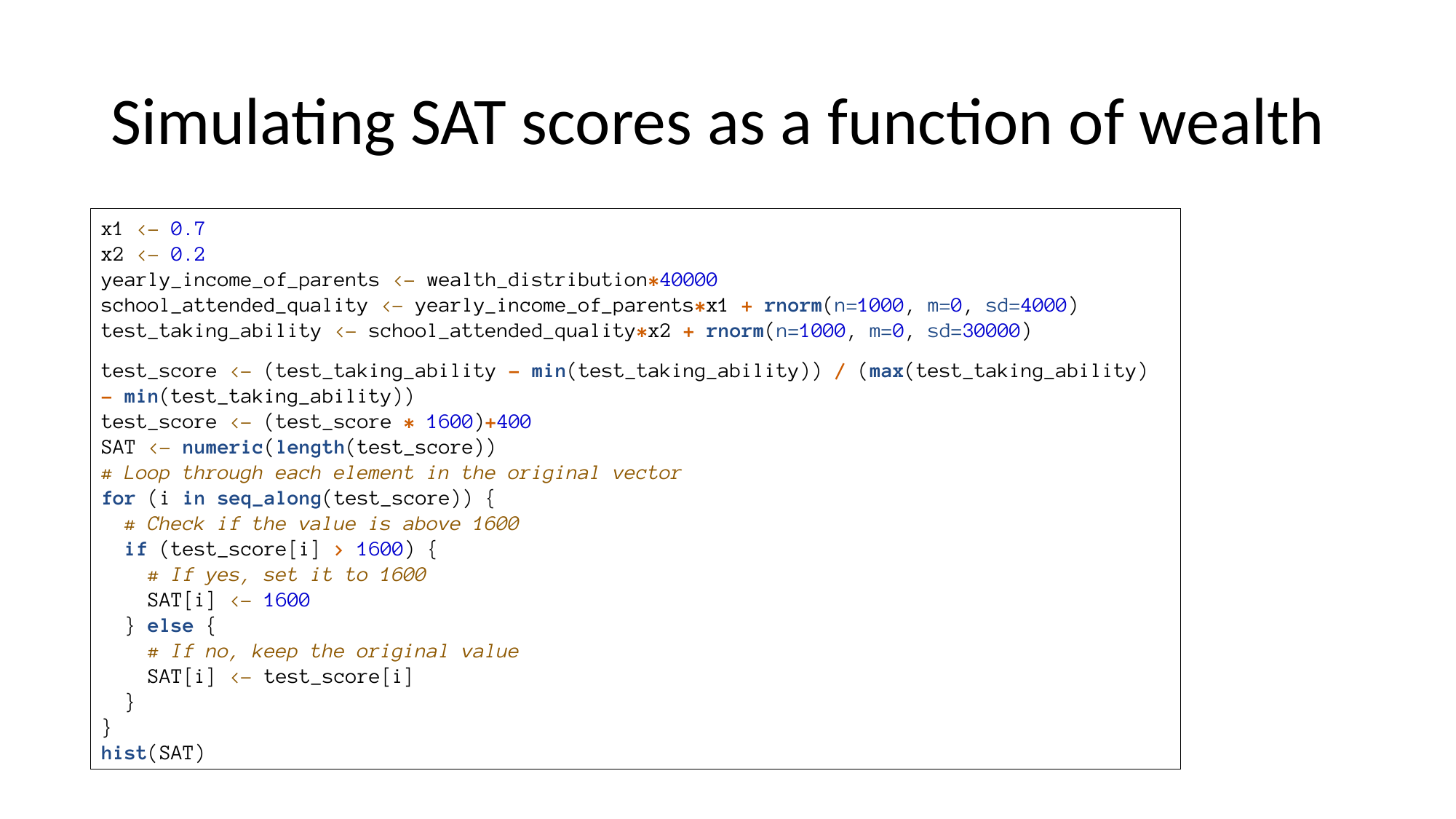

# Simulating SAT scores as a function of wealth
x1 <- 0.7
x2 <- 0.2
yearly_income_of_parents <- wealth_distribution*40000
school_attended_quality <- yearly_income_of_parents*x1 + rnorm(n=1000, m=0, sd=4000)
test_taking_ability <- school_attended_quality*x2 + rnorm(n=1000, m=0, sd=30000)
test_score <- (test_taking_ability - min(test_taking_ability)) / (max(test_taking_ability) - min(test_taking_ability))
test_score <- (test_score * 1600)+400
SAT <- numeric(length(test_score))
# Loop through each element in the original vector
for (i in seq_along(test_score)) {
  # Check if the value is above 1600
  if (test_score[i] > 1600) {
    # If yes, set it to 1600
    SAT[i] <- 1600
  } else {
    # If no, keep the original value
    SAT[i] <- test_score[i]
  }
}
hist(SAT)